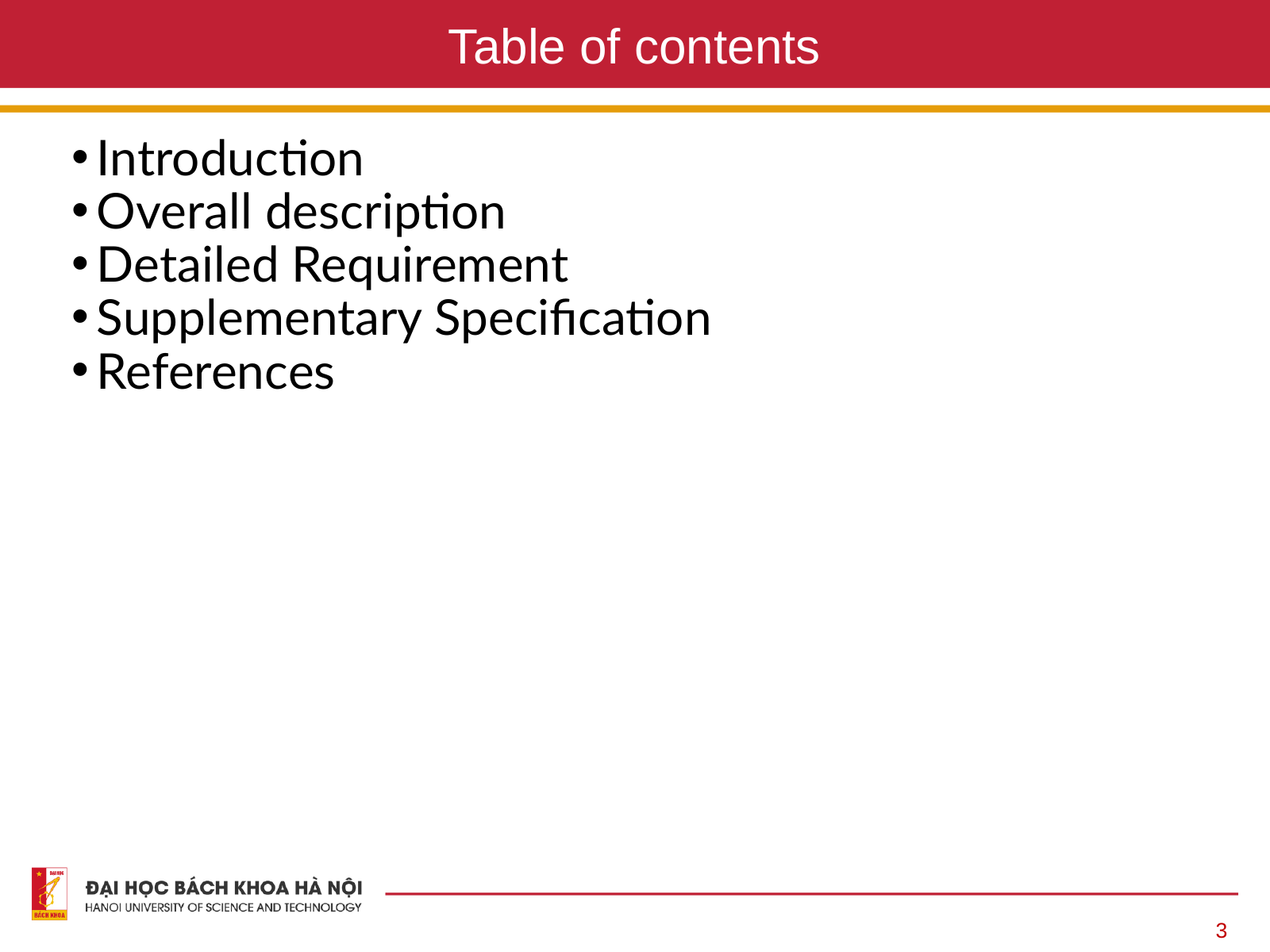

Table of contents
Introduction
Overall description
Detailed Requirement
Supplementary Specification
References
3